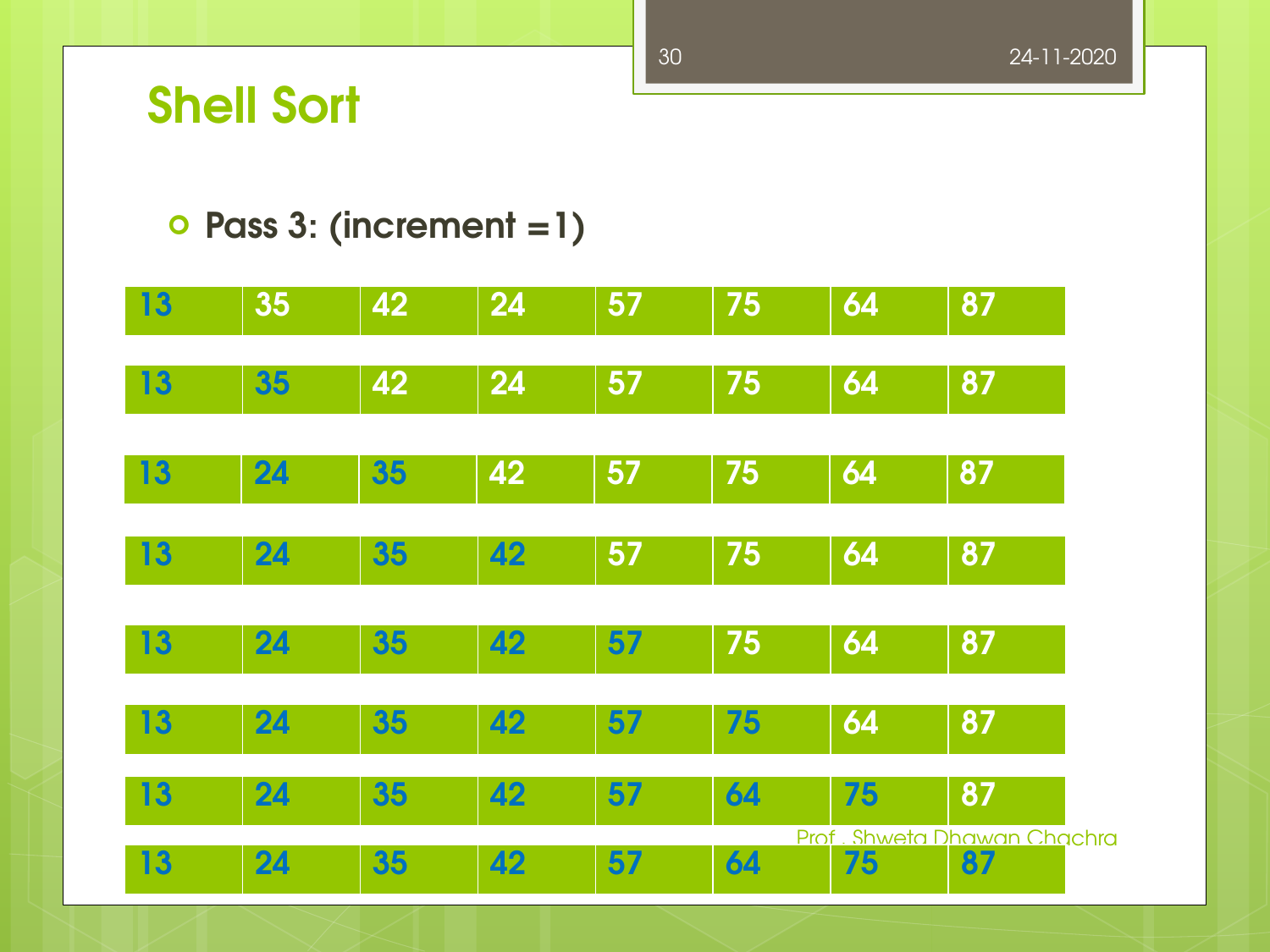

30
24-11-2020
# Shell Sort
Pass 3: (increment =1)

| 13 | 35 | 42 | 24 | 57 | 75 | 64 | 87 |
| --- | --- | --- | --- | --- | --- | --- | --- |
| 13 | 35 | 42 | 24 | 57 | 75 | 64 | 87 |
| --- | --- | --- | --- | --- | --- | --- | --- |
| 13 | 24 | 35 | 42 | 57 | 75 | 64 | 87 |
| --- | --- | --- | --- | --- | --- | --- | --- |
| 13 | 24 | 35 | 42 | 57 | 75 | 64 | 87 |
| --- | --- | --- | --- | --- | --- | --- | --- |
| 13 | 24 | 35 | 42 | 57 | 75 | 64 | 87 |
| --- | --- | --- | --- | --- | --- | --- | --- |
| 13 | 24 | 35 | 42 | 57 | 75 | 64 | 87 |
| --- | --- | --- | --- | --- | --- | --- | --- |
| 13 | 24 | 35 | 42 | 57 | 64 | 75 | 87 |
| --- | --- | --- | --- | --- | --- | --- | --- |
Prof . Shweta Dhawan Chachra
| 13 | 24 | 35 | 42 | 57 | 64 | 75 | 87 |
| --- | --- | --- | --- | --- | --- | --- | --- |